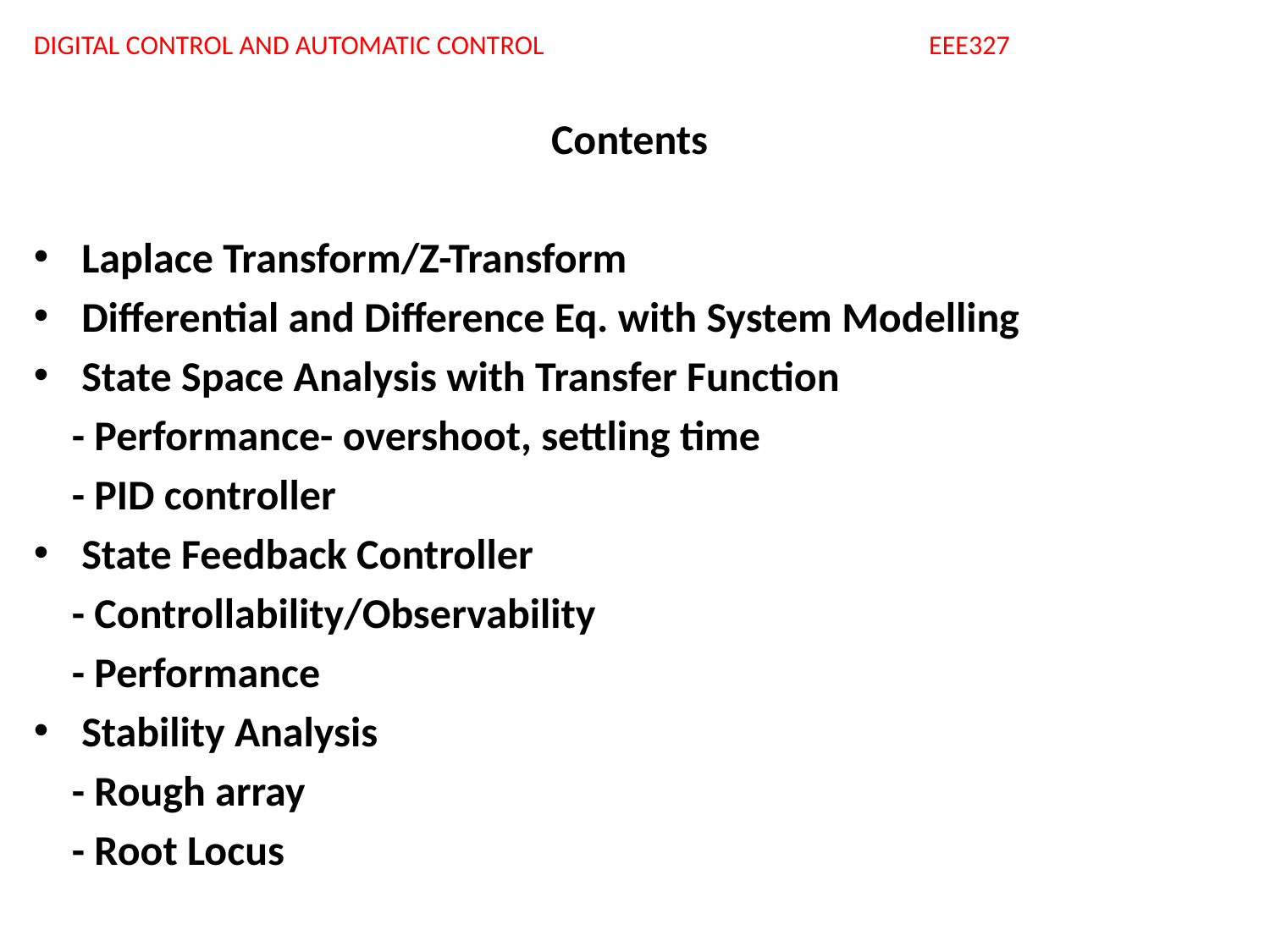

Digital Control and Automatic Control                                                               EEE327
Contents

Laplace Transform/Z-Transform
Differential and Difference Eq. with System Modelling
State Space Analysis with Transfer Function
    - Performance- overshoot, settling time
    - PID controller
State Feedback Controller
    - Controllability/Observability
    - Performance
Stability Analysis
    - Rough array
    - Root Locus